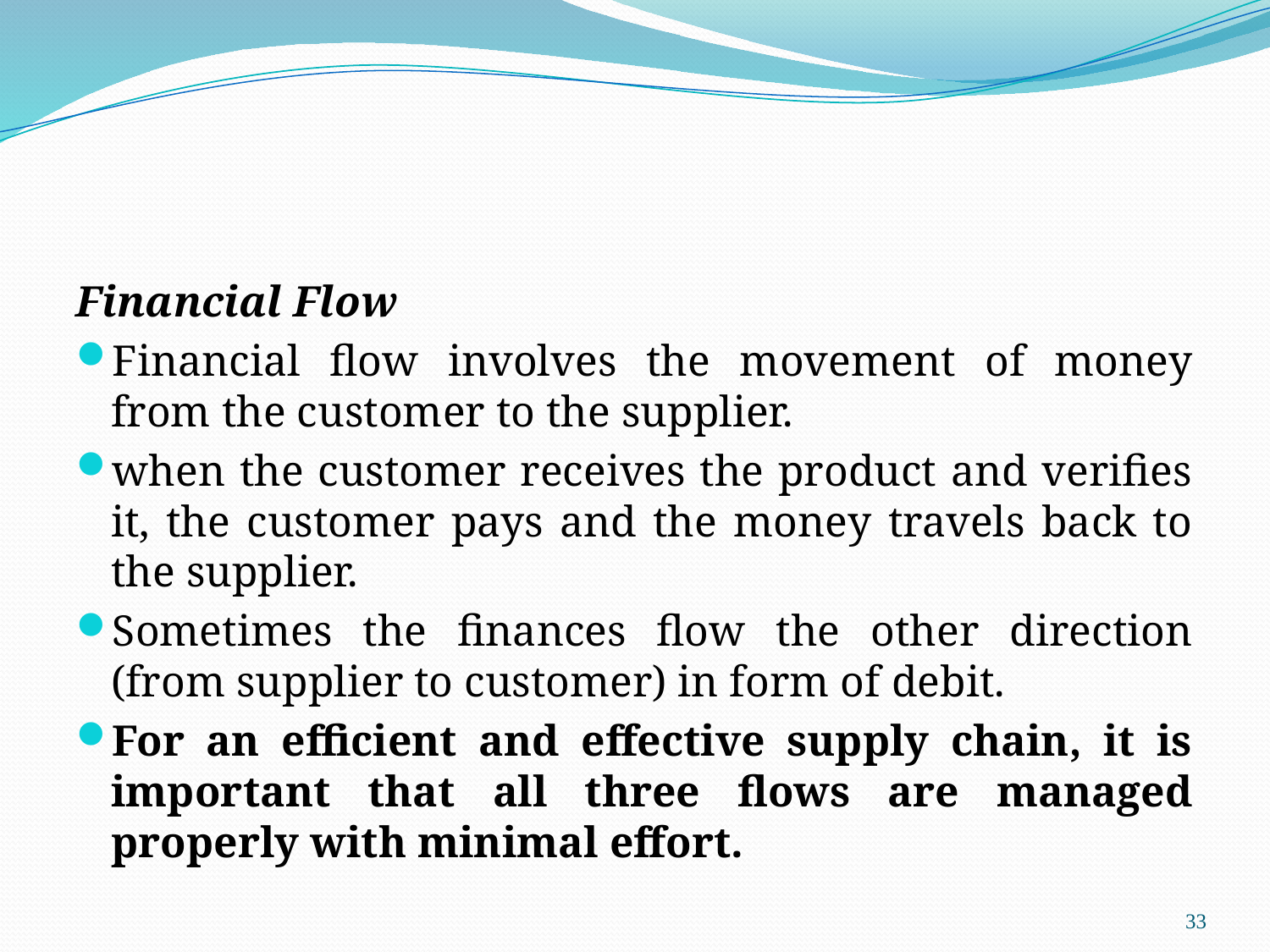

#
Financial Flow
Financial flow involves the movement of money from the customer to the supplier.
when the customer receives the product and verifies it, the customer pays and the money travels back to the supplier.
Sometimes the finances flow the other direction (from supplier to customer) in form of debit.
For an efficient and effective supply chain, it is important that all three flows are managed properly with minimal effort.

33